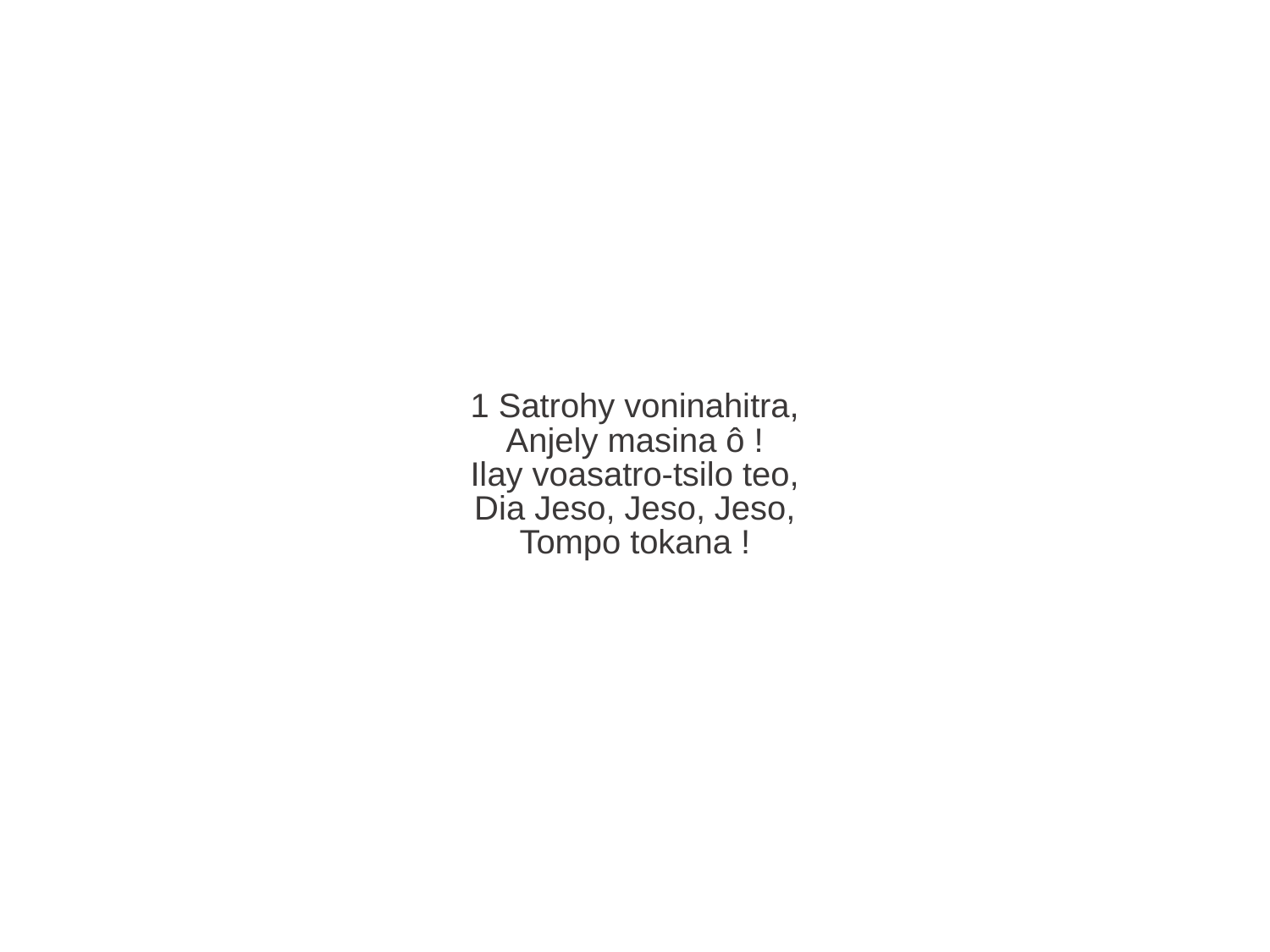

1 Satrohy voninahitra,
Anjely masina ô !
Ilay voasatro-tsilo teo,
Dia Jeso, Jeso, Jeso,
Tompo tokana !